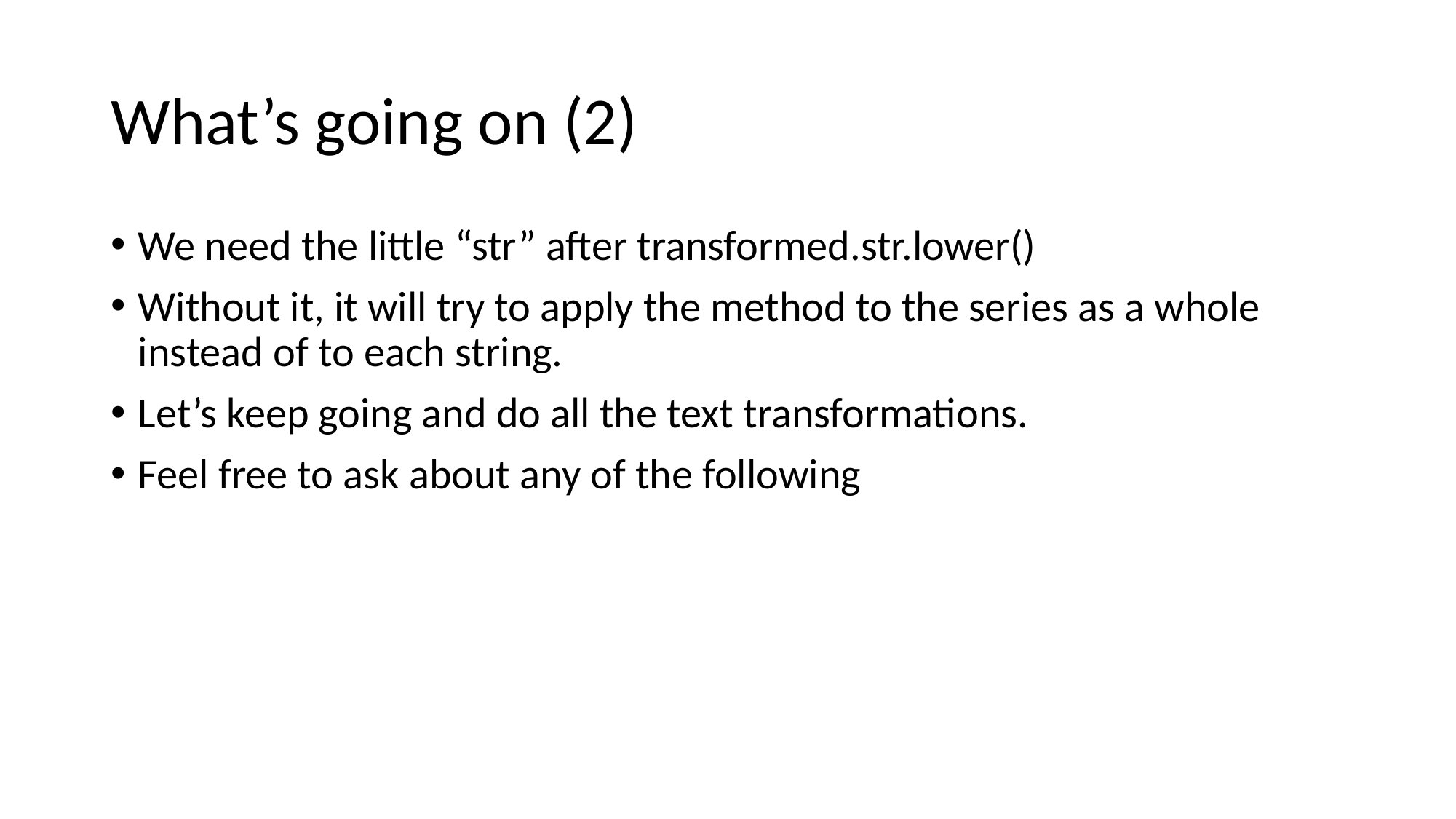

# What’s going on (2)
We need the little “str” after transformed.str.lower()
Without it, it will try to apply the method to the series as a whole instead of to each string.
Let’s keep going and do all the text transformations.
Feel free to ask about any of the following